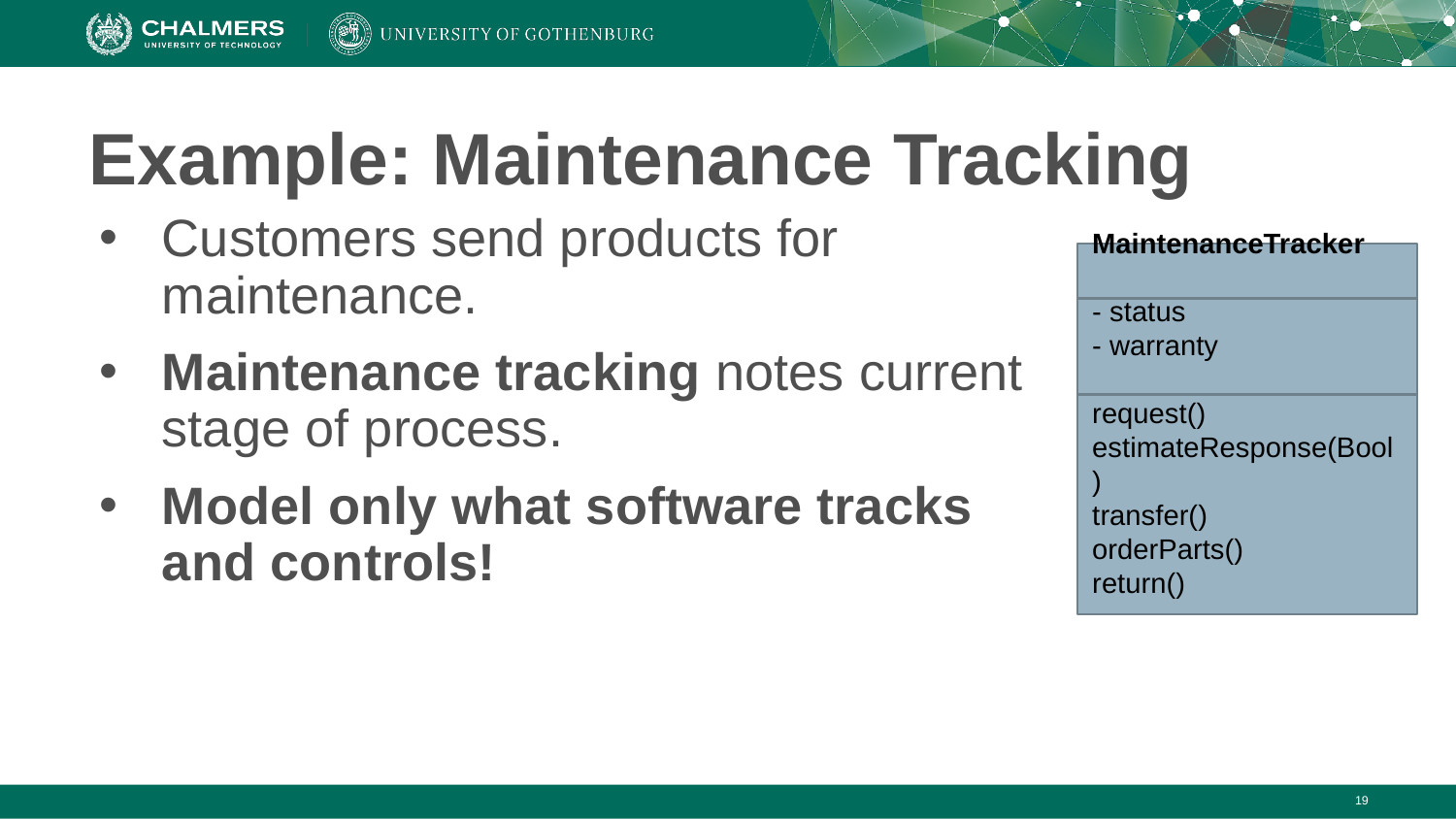

# Example: Maintenance Tracking
Customers send products for maintenance.
Maintenance tracking notes current stage of process.
Model only what software tracks and controls!
MaintenanceTracker

- status
- warranty

request()
estimateResponse(Bool)
transfer()
orderParts()
return()

19